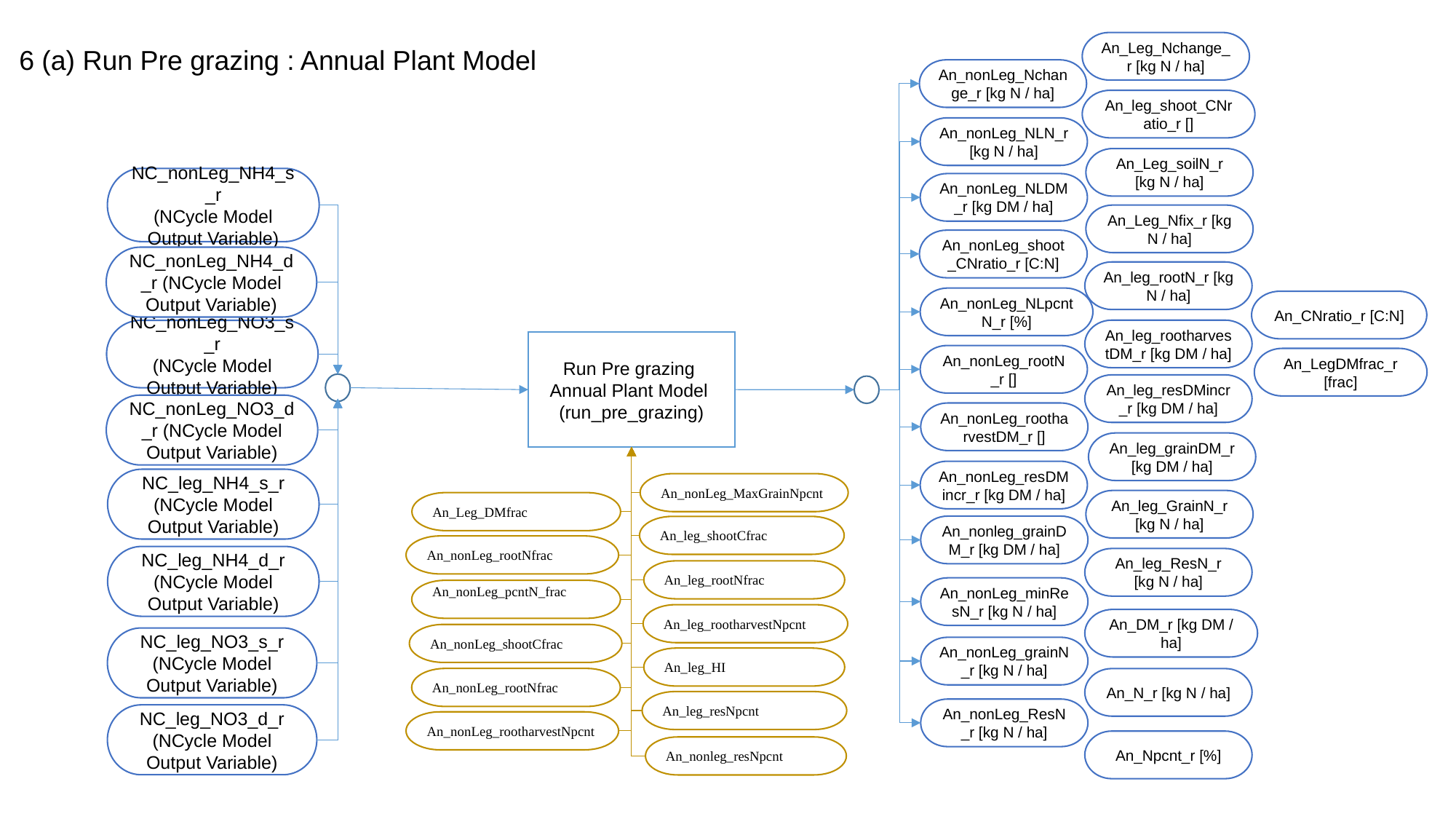

An_Leg_Nchange_r [kg N / ha]
6 (a) Run Pre grazing : Annual Plant Model
An_nonLeg_Nchange_r [kg N / ha]
An_leg_shoot_CNratio_r []
An_nonLeg_NLN_r [kg N / ha]
An_Leg_soilN_r [kg N / ha]
NC_nonLeg_NH4_s_r
(NCycle Model Output Variable)
An_nonLeg_NLDM_r [kg DM / ha]
An_Leg_Nfix_r [kg N / ha]
An_nonLeg_shoot_CNratio_r [C:N]
NC_nonLeg_NH4_d_r (NCycle Model Output Variable)
An_leg_rootN_r [kg N / ha]
An_nonLeg_NLpcntN_r [%]
An_CNratio_r [C:N]
An_leg_rootharvestDM_r [kg DM / ha]
NC_nonLeg_NO3_s_r
(NCycle Model Output Variable)
Run Pre grazing
Annual Plant Model
(run_pre_grazing)
An_nonLeg_rootN_r []
An_LegDMfrac_r [frac]

An_leg_resDMincr_r [kg DM / ha]

NC_nonLeg_NO3_d_r (NCycle Model Output Variable)
An_nonLeg_rootharvestDM_r []
An_leg_grainDM_r [kg DM / ha]
An_nonLeg_resDMincr_r [kg DM / ha]
NC_leg_NH4_s_r
(NCycle Model Output Variable)
An_nonLeg_MaxGrainNpcnt
An_leg_GrainN_r [kg N / ha]
An_Leg_DMfrac
An_nonleg_grainDM_r [kg DM / ha]
An_leg_shootCfrac
An_nonLeg_rootNfrac
NC_leg_NH4_d_r
(NCycle Model Output Variable)
An_leg_ResN_r [kg N / ha]
An_leg_rootNfrac
An_nonLeg_minResN_r [kg N / ha]
An_nonLeg_pcntN_frac

An_leg_rootharvestNpcnt
An_DM_r [kg DM / ha]
An_nonLeg_shootCfrac
NC_leg_NO3_s_r
(NCycle Model Output Variable)
An_nonLeg_grainN_r [kg N / ha]
An_leg_HI
An_nonLeg_rootNfrac
An_N_r [kg N / ha]
An_leg_resNpcnt
An_nonLeg_ResN_r [kg N / ha]
NC_leg_NO3_d_r
(NCycle Model Output Variable)
An_nonLeg_rootharvestNpcnt
An_Npcnt_r [%]
An_nonleg_resNpcnt